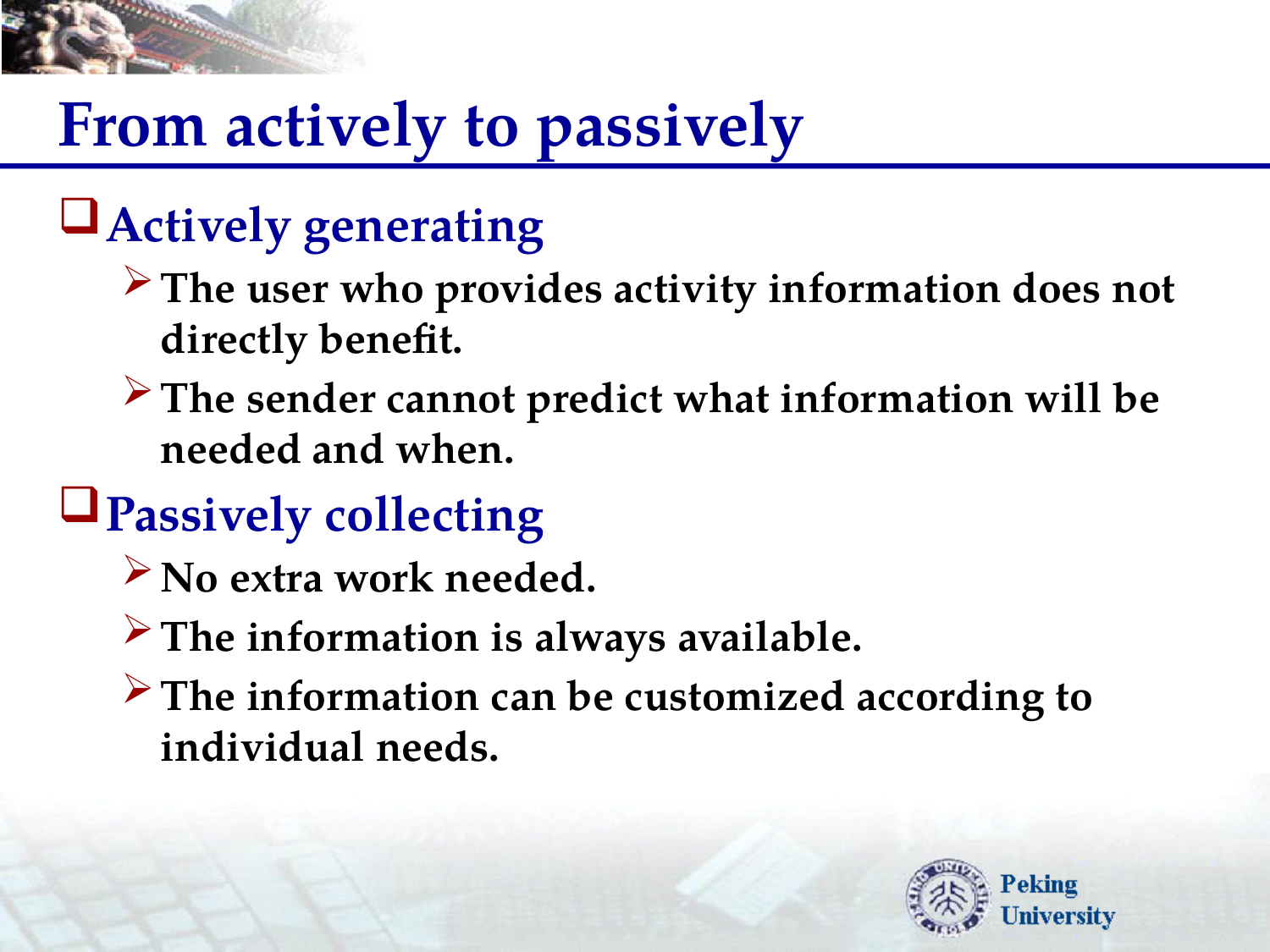

# From actively to passively
Actively generating
The user who provides activity information does not directly benefit.
The sender cannot predict what information will be needed and when.
Passively collecting
No extra work needed.
The information is always available.
The information can be customized according to individual needs.